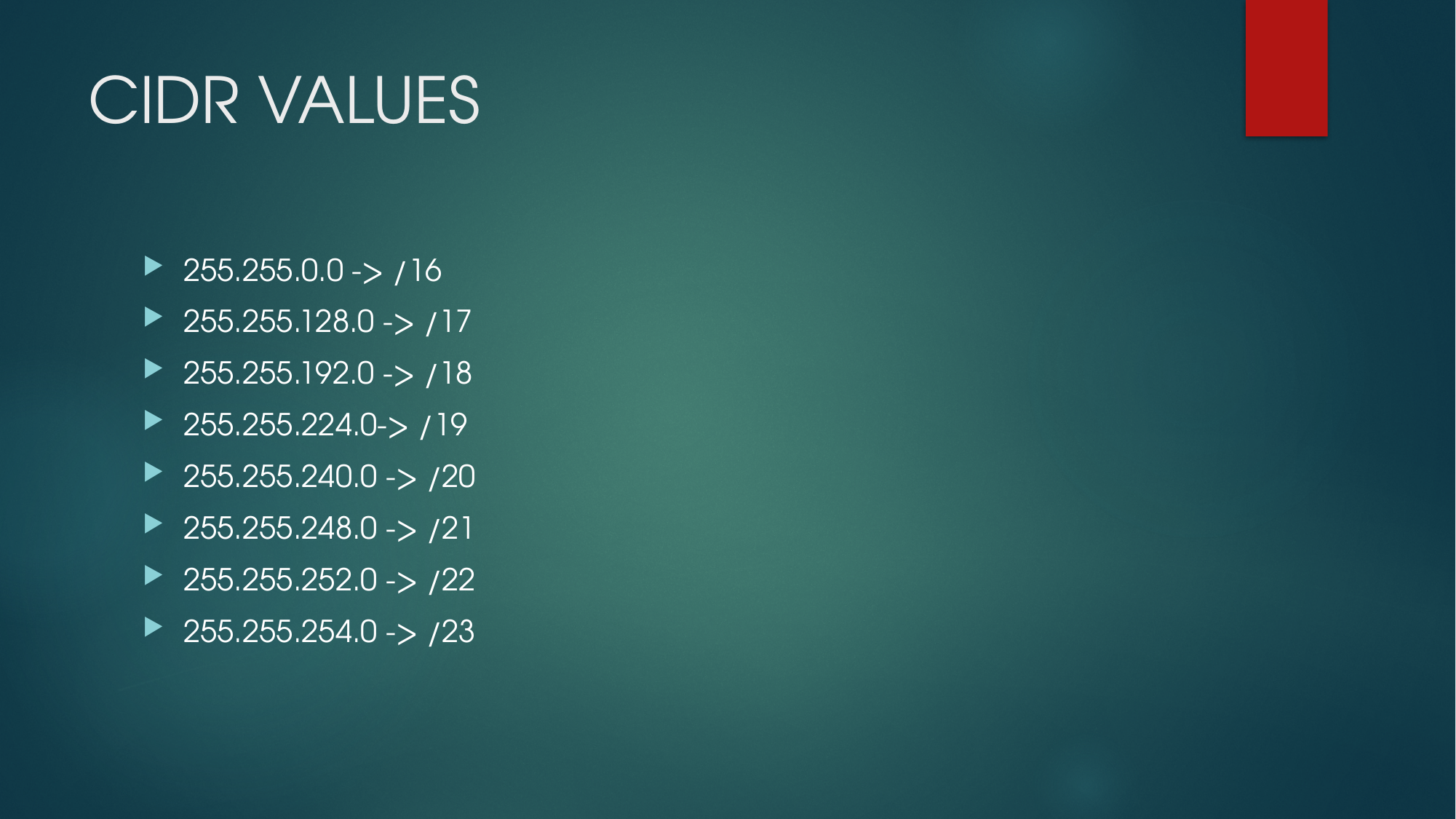

# CIDR VALUES
255.255.0.0 -> /16
255.255.128.0 -> /17
255.255.192.0 -> /18
255.255.224.0-> /19
255.255.240.0 -> /20
255.255.248.0 -> /21
255.255.252.0 -> /22
255.255.254.0 -> /23